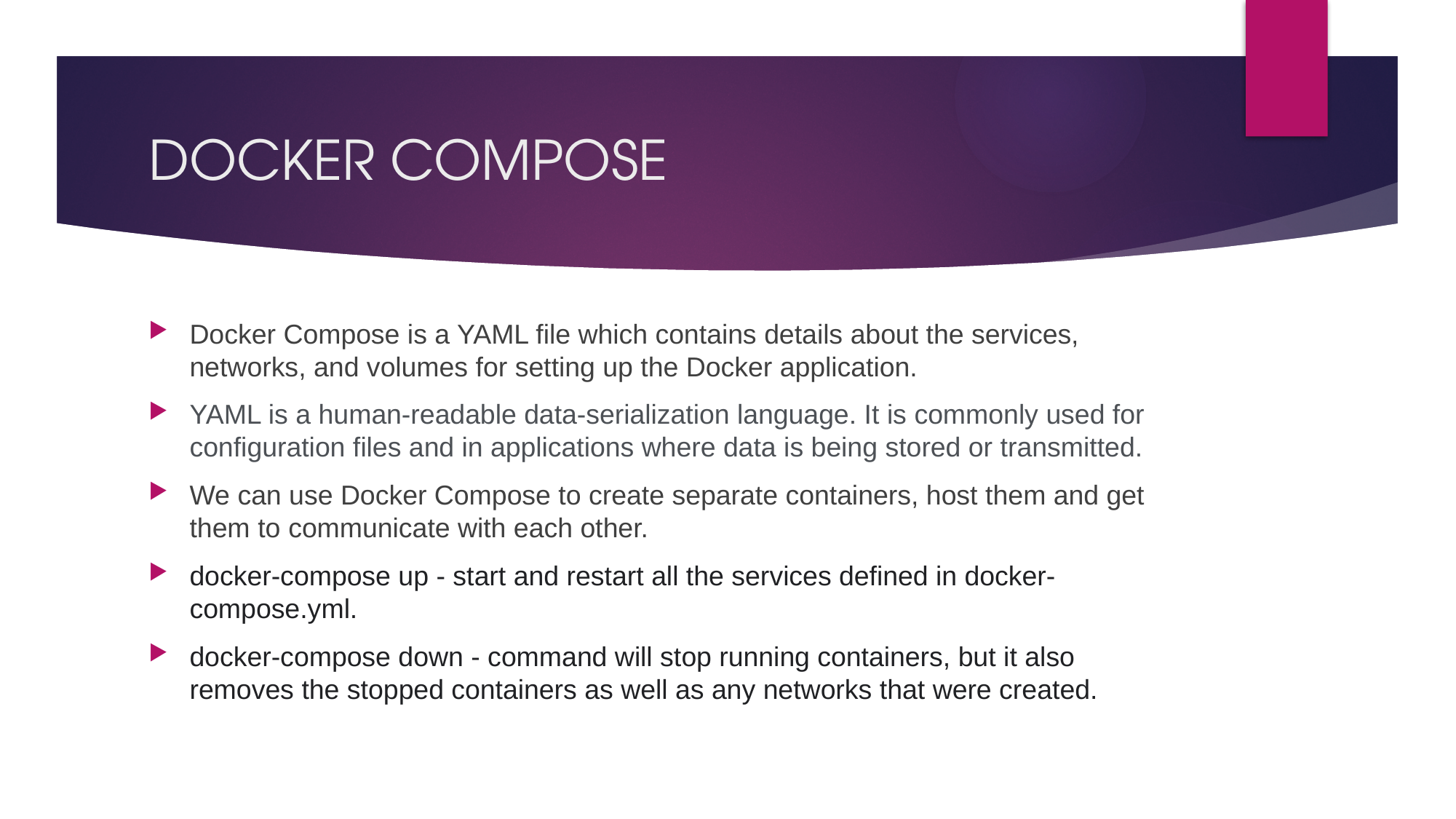

# DOCKER COMPOSE
Docker Compose is a YAML file which contains details about the services, networks, and volumes for setting up the Docker application.
YAML is a human-readable data-serialization language. It is commonly used for configuration files and in applications where data is being stored or transmitted.
We can use Docker Compose to create separate containers, host them and get them to communicate with each other.
docker-compose up - start and restart all the services defined in docker-compose.yml.
docker-compose down - command will stop running containers, but it also removes the stopped containers as well as any networks that were created.